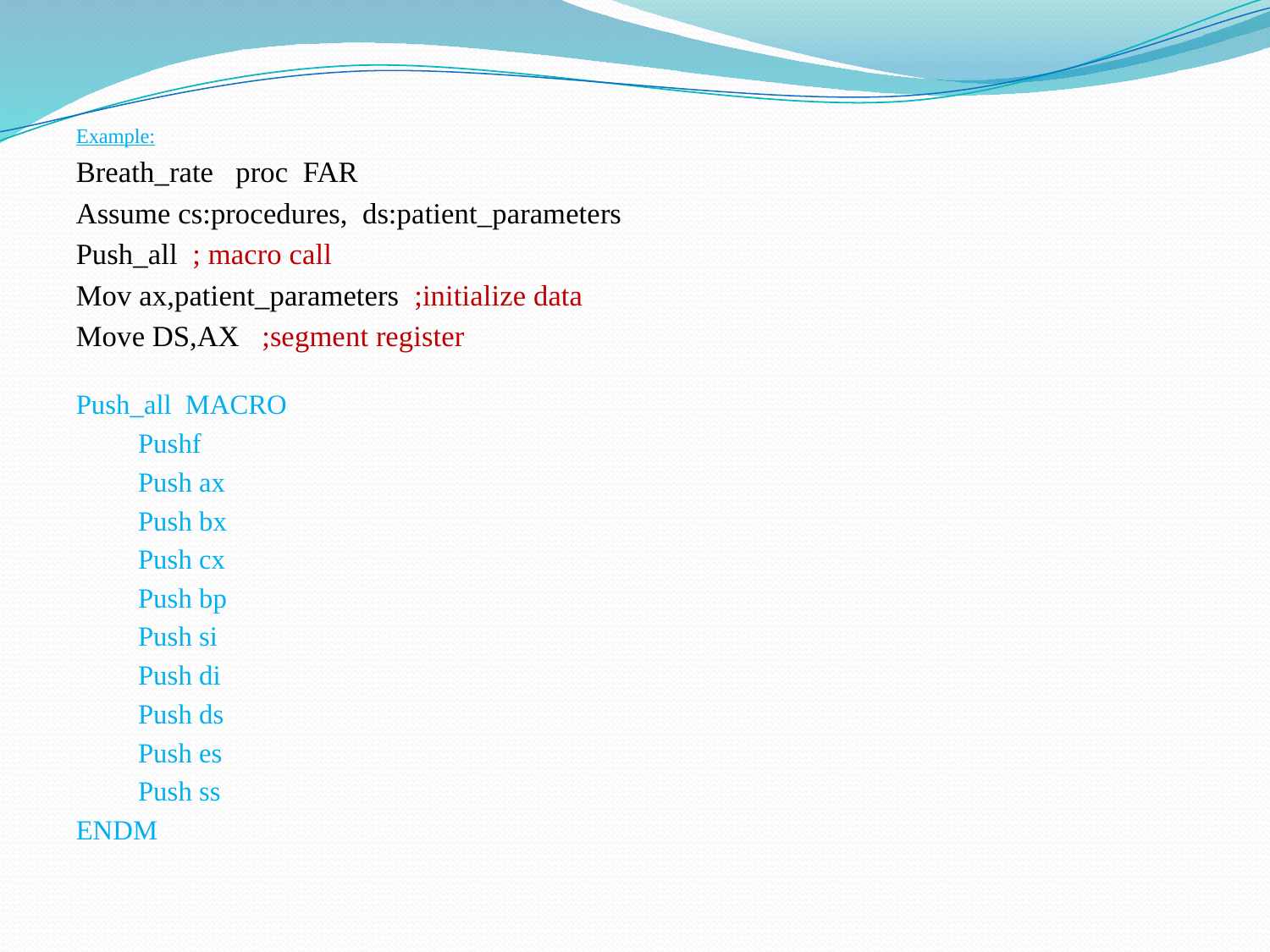

Example:
Breath_rate   proc  FAR
Assume cs:procedures,  ds:patient_parameters
Push_all  ; macro call
Mov ax,patient_parameters  ;initialize data
Move DS,AX   ;segment register

Push_all  MACRO
	Pushf
	Push ax
	Push bx
	Push cx
	Push bp
	Push si
	Push di
	Push ds
	Push es
	Push ss
ENDM